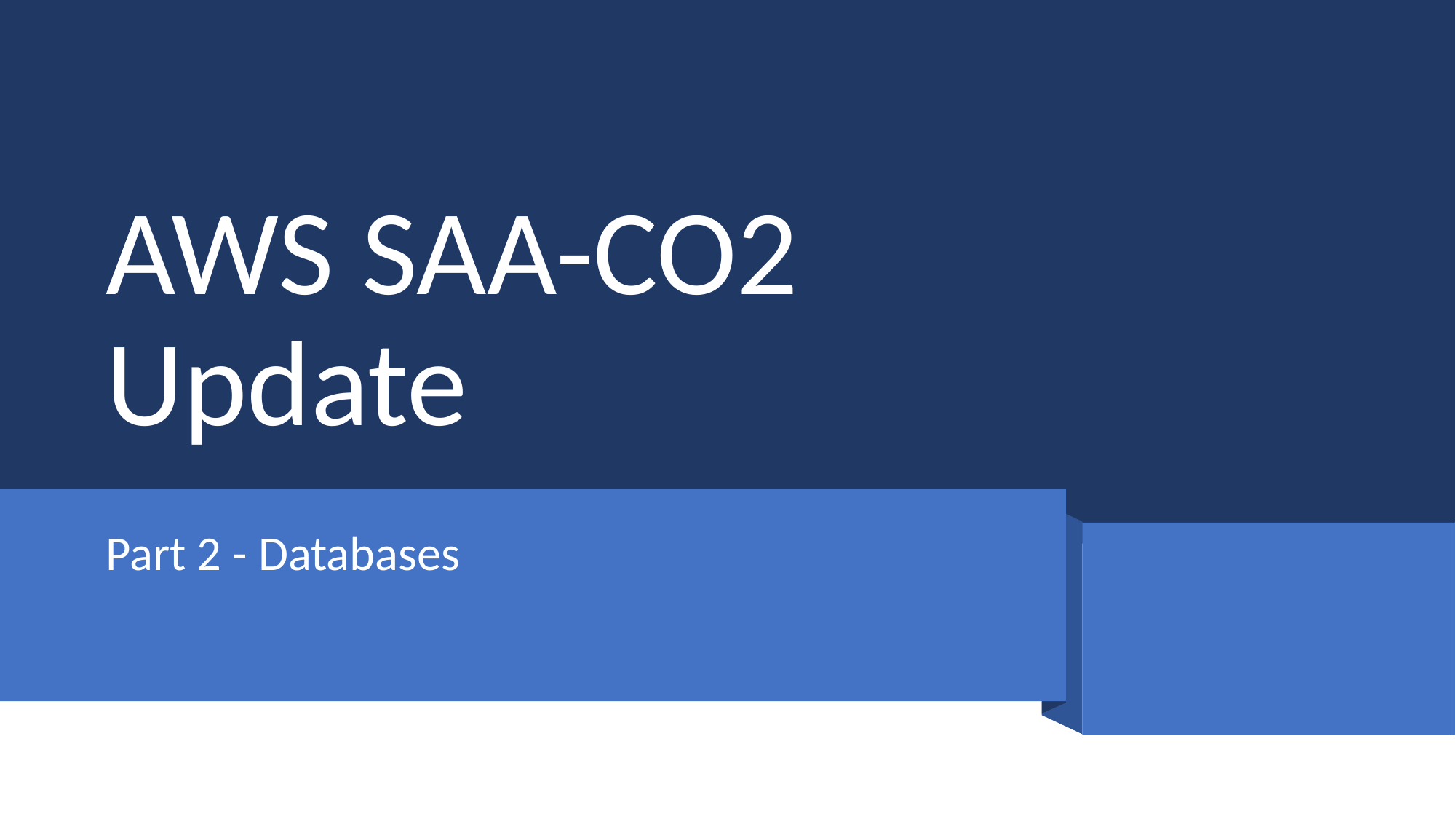

# AWS SAA-CO2 Update

Part 2 - Databases